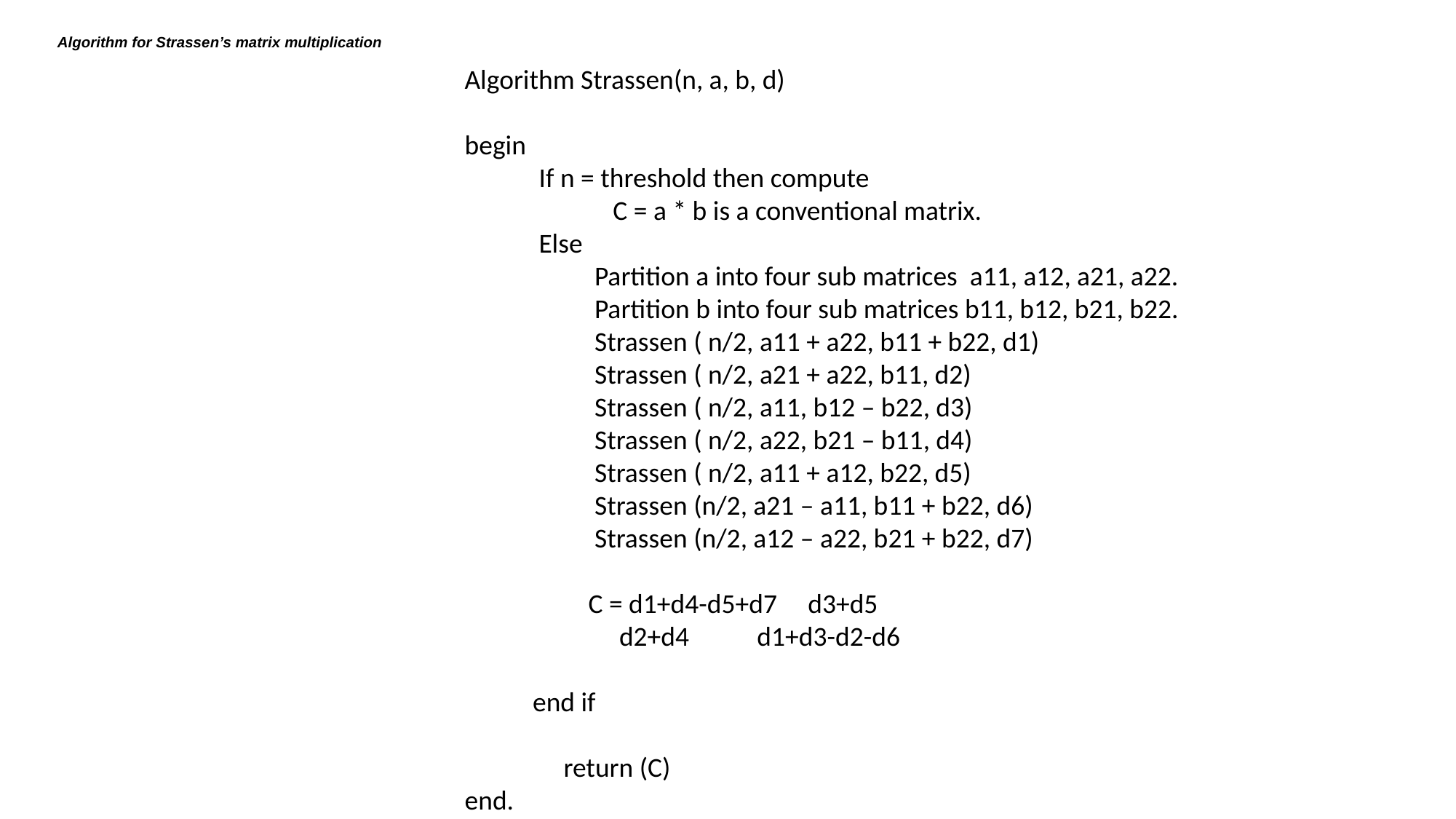

# Algorithm for Strassen’s matrix multiplication
Algorithm Strassen(n, a, b, d)

begin
            If n = threshold then compute
                        C = a * b is a conventional matrix.
            Else
                     Partition a into four sub matrices  a11, a12, a21, a22.
                     Partition b into four sub matrices b11, b12, b21, b22.
                     Strassen ( n/2, a11 + a22, b11 + b22, d1)
                     Strassen ( n/2, a21 + a22, b11, d2)
                     Strassen ( n/2, a11, b12 – b22, d3)
                     Strassen ( n/2, a22, b21 – b11, d4)
                     Strassen ( n/2, a11 + a12, b22, d5)
                     Strassen (n/2, a21 – a11, b11 + b22, d6)
                     Strassen (n/2, a12 – a22, b21 + b22, d7)

                    C = d1+d4-d5+d7     d3+d5
                         d2+d4           d1+d3-d2-d6

           end if

                return (C)
end.